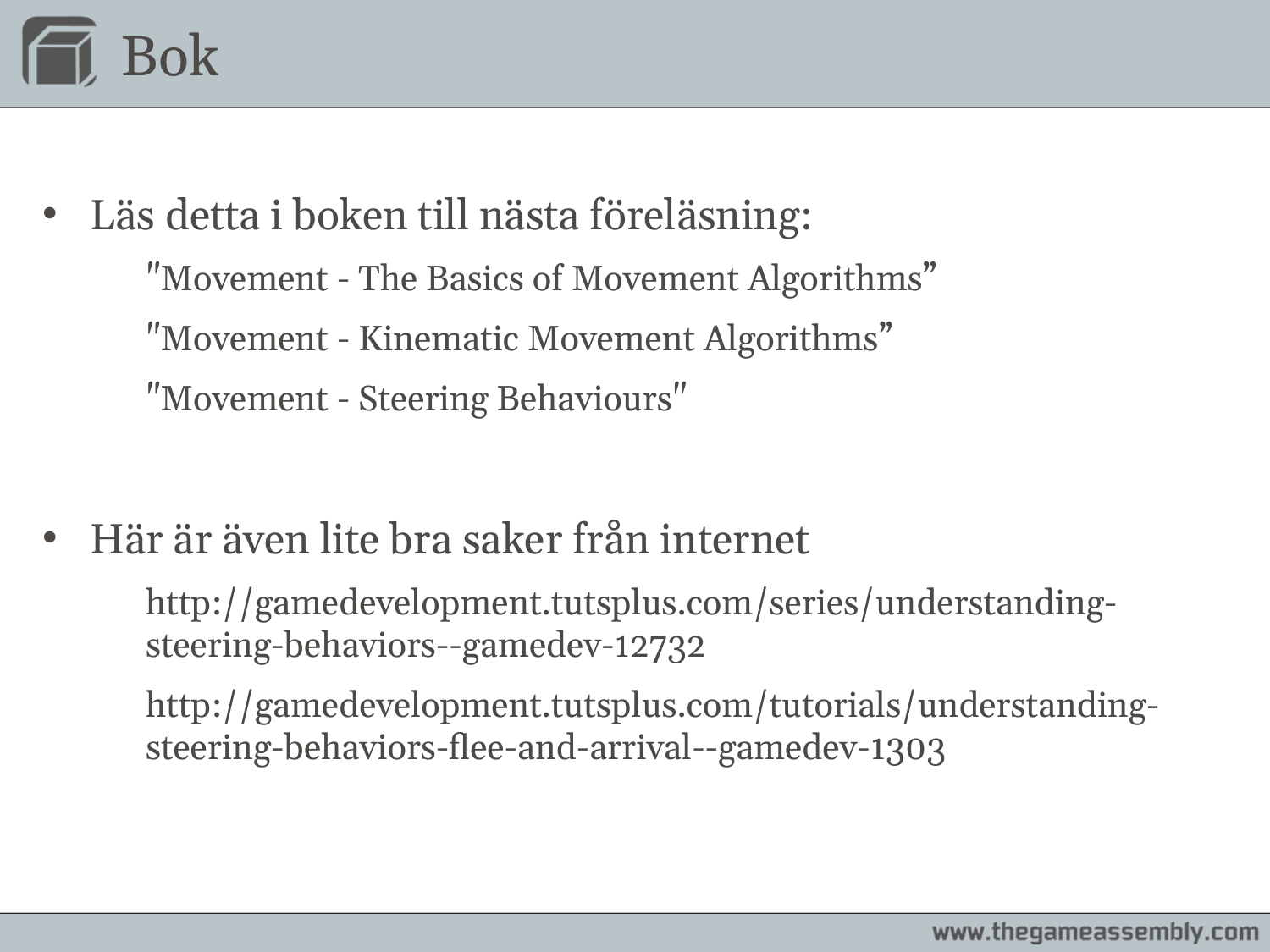

# Bok

Läs detta i boken till nästa föreläsning:
	"Movement - The Basics of Movement Algorithms”
	"Movement - Kinematic Movement Algorithms”
	"Movement - Steering Behaviours"

Här är även lite bra saker från internet
	http://gamedevelopment.tutsplus.com/series/understanding-steering-behaviors--gamedev-12732
	http://gamedevelopment.tutsplus.com/tutorials/understanding-steering-behaviors-flee-and-arrival--gamedev-1303